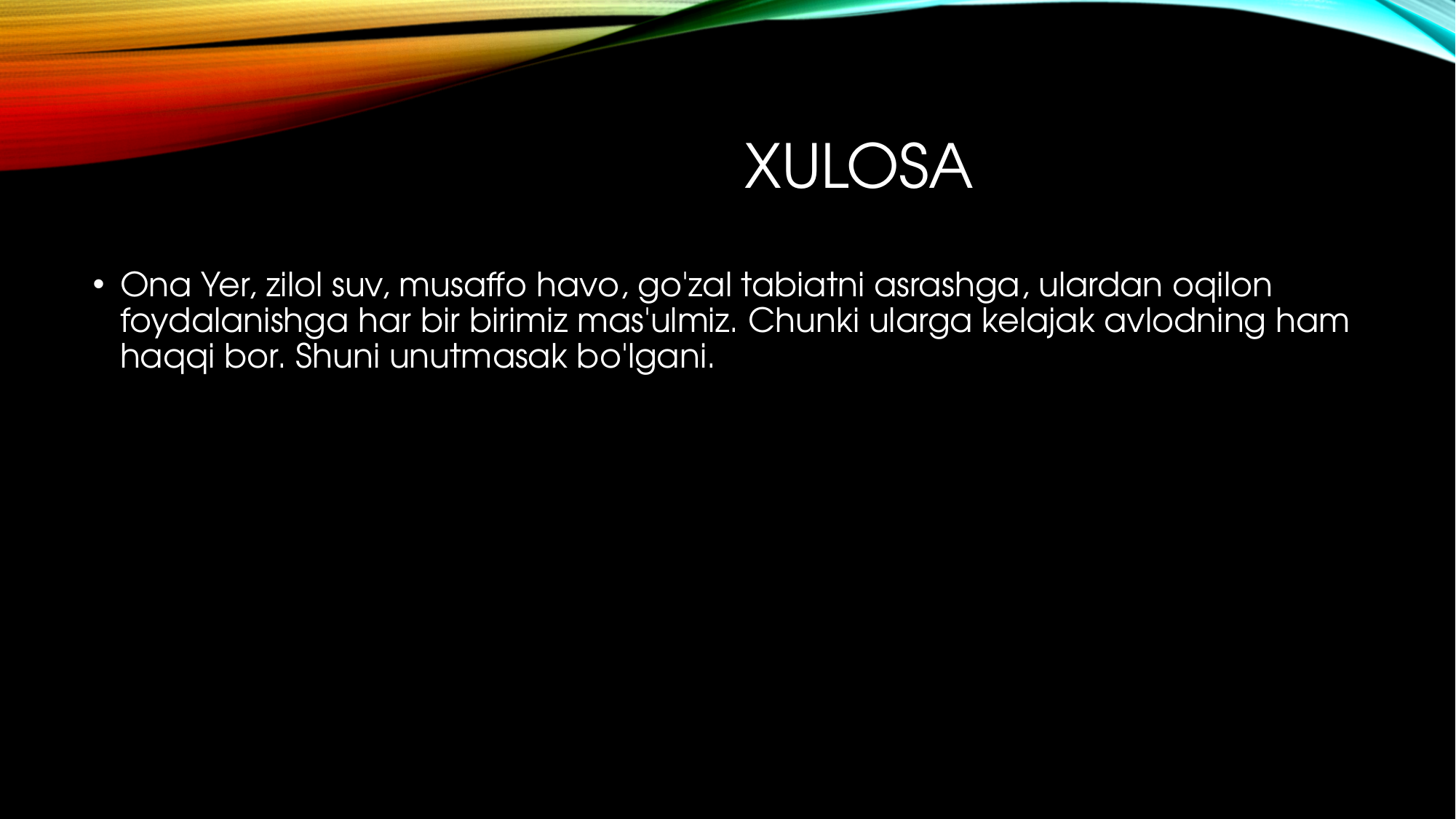

# xulosa
Ona Yer, zilol suv, musaffo havo, go'zal tabiatni asrashga, ulardan oqilon foydalanishga har bir birimiz mas'ulmiz. Chunki ularga kelajak avlodning ham haqqi bor. Shuni unutmasak bo'lgani.